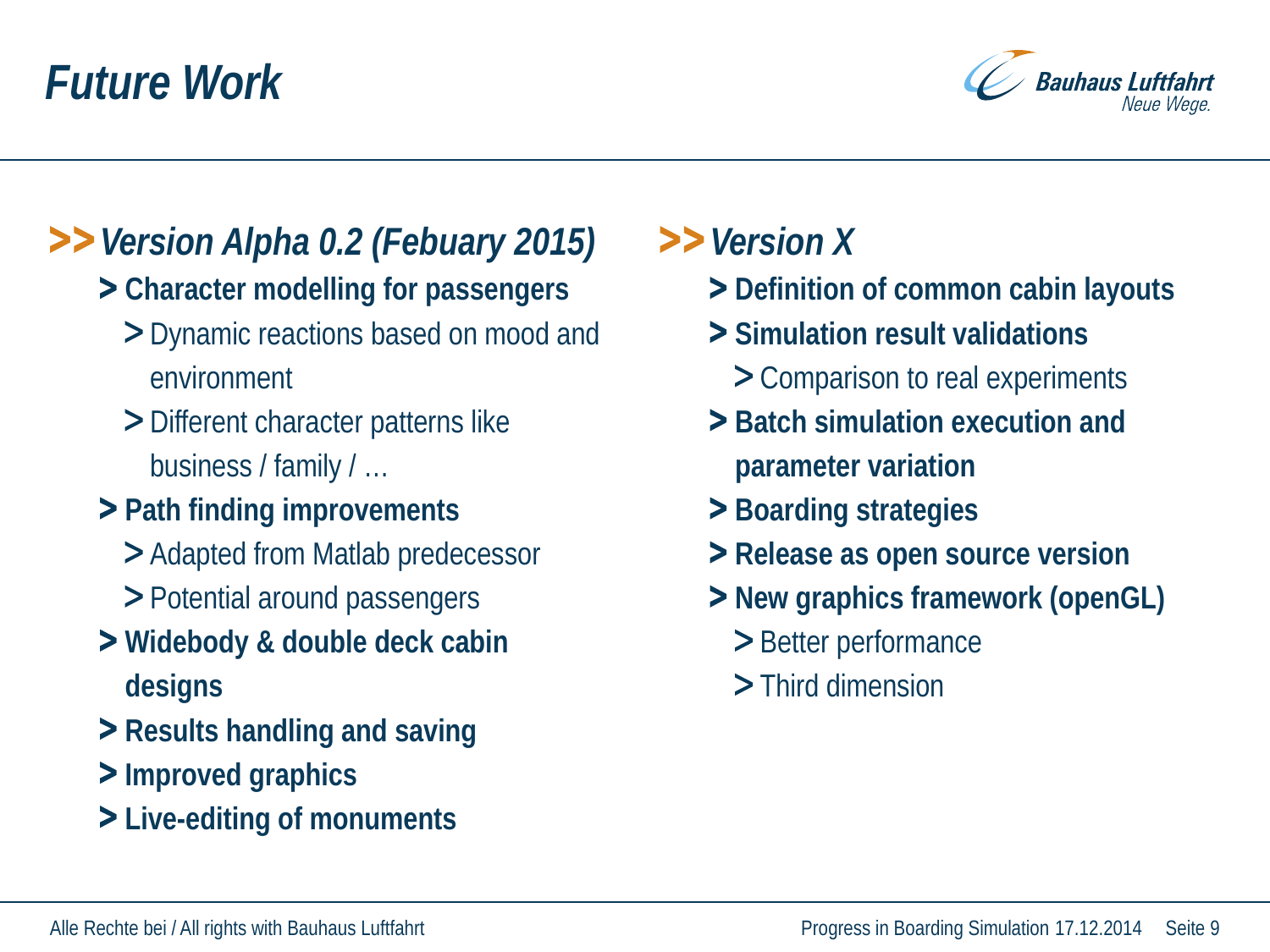

# Future Work
Version Alpha 0.2 (Febuary 2015)
Character modelling for passengers
Dynamic reactions based on mood and environment
Different character patterns like business / family / …
Path finding improvements
Adapted from Matlab predecessor
Potential around passengers
Widebody & double deck cabin designs
Results handling and saving
Improved graphics
Live-editing of monuments

Version X
Definition of common cabin layouts
Simulation result validations
Comparison to real experiments
Batch simulation execution and parameter variation
Boarding strategies
Release as open source version
New graphics framework (openGL)
Better performance
Third dimension

Progress in Boarding Simulation
17.12.2014
 Seite 9